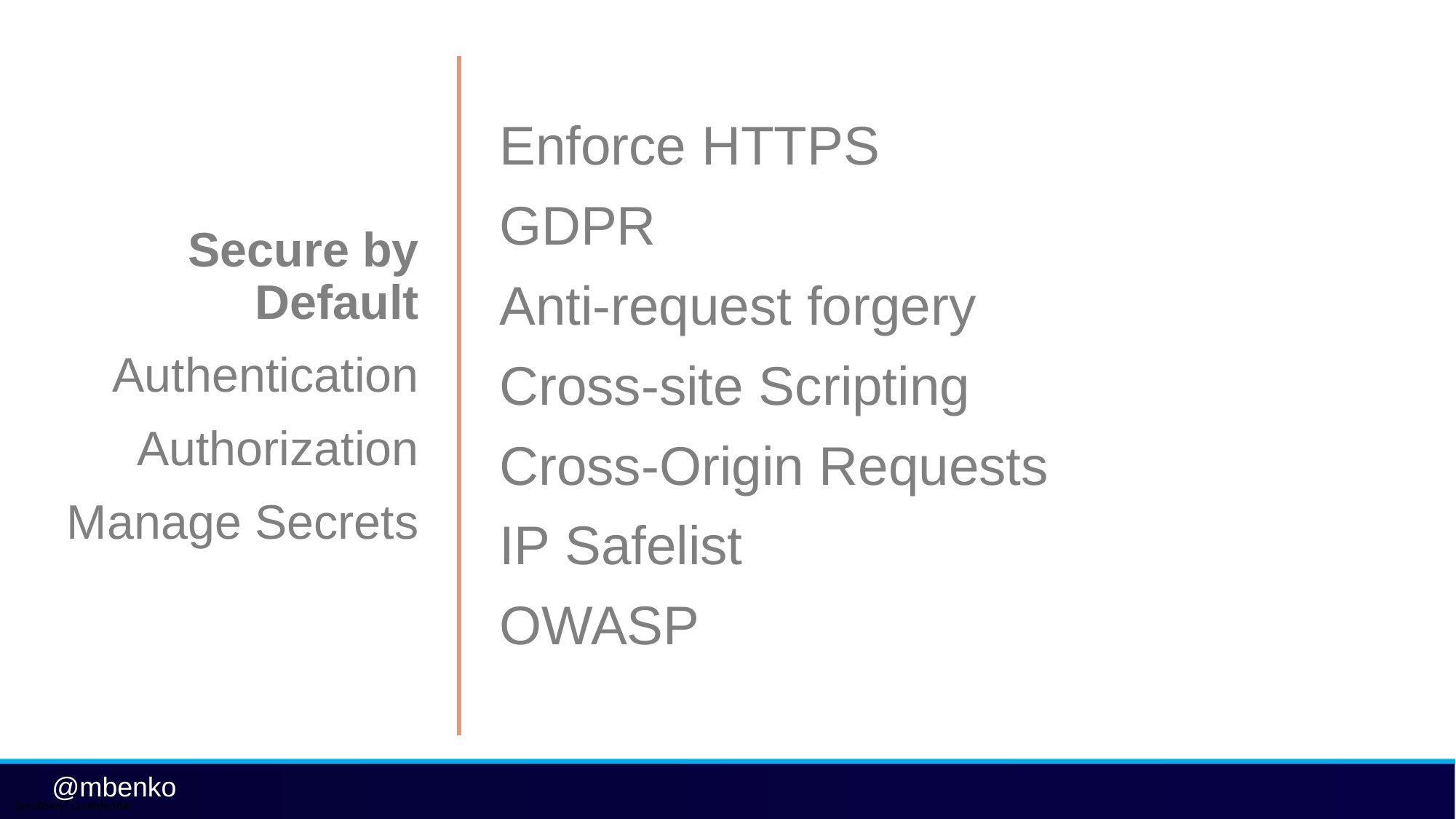

Secure by Default
Authentication
Authorization
Manage Secrets
Enforce HTTPS
GDPR
Anti-request forgery
Cross-site Scripting
Cross-Origin Requests
IP Safelist
OWASP